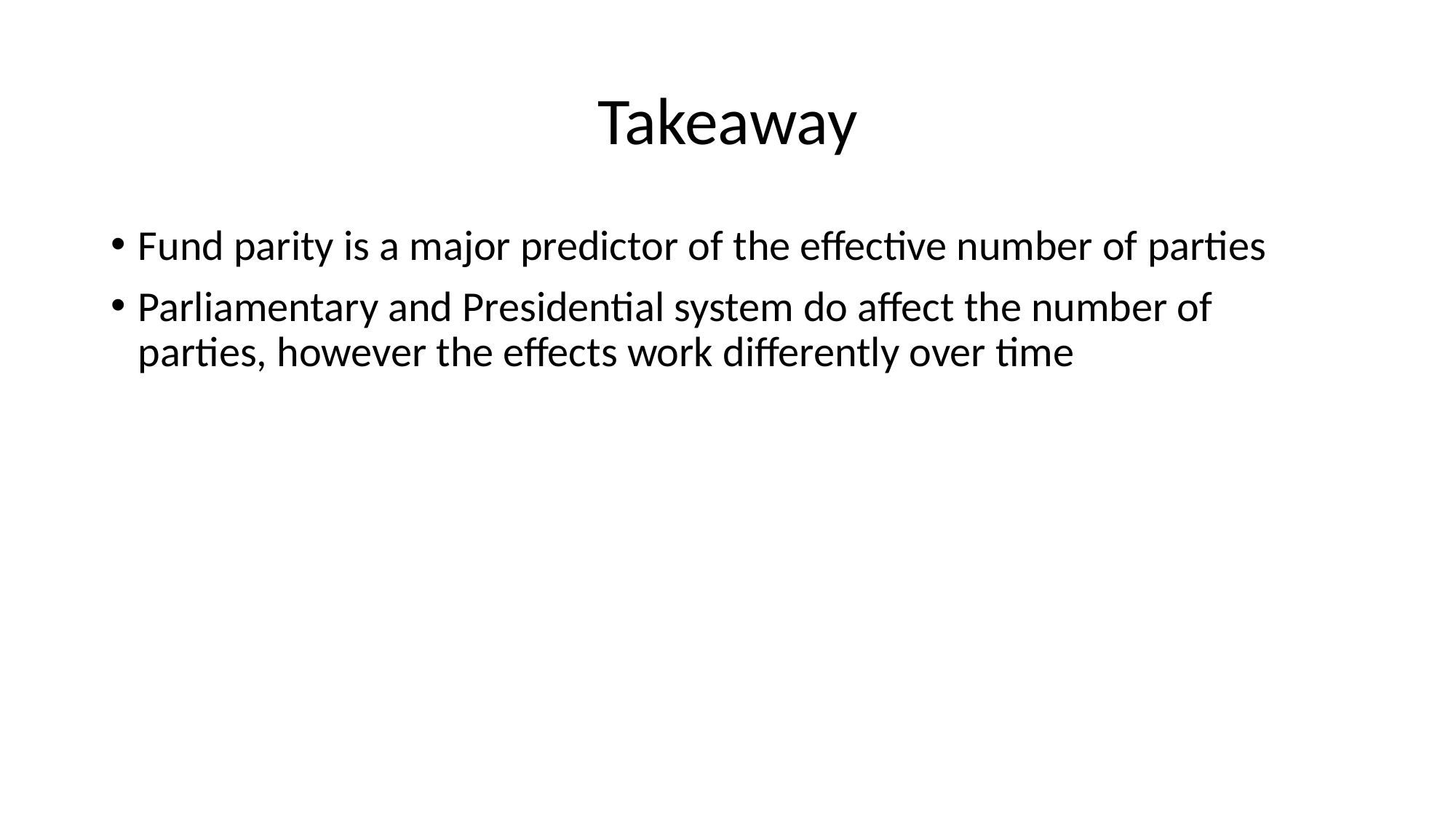

# Takeaway
Fund parity is a major predictor of the effective number of parties
Parliamentary and Presidential system do affect the number of parties, however the effects work differently over time